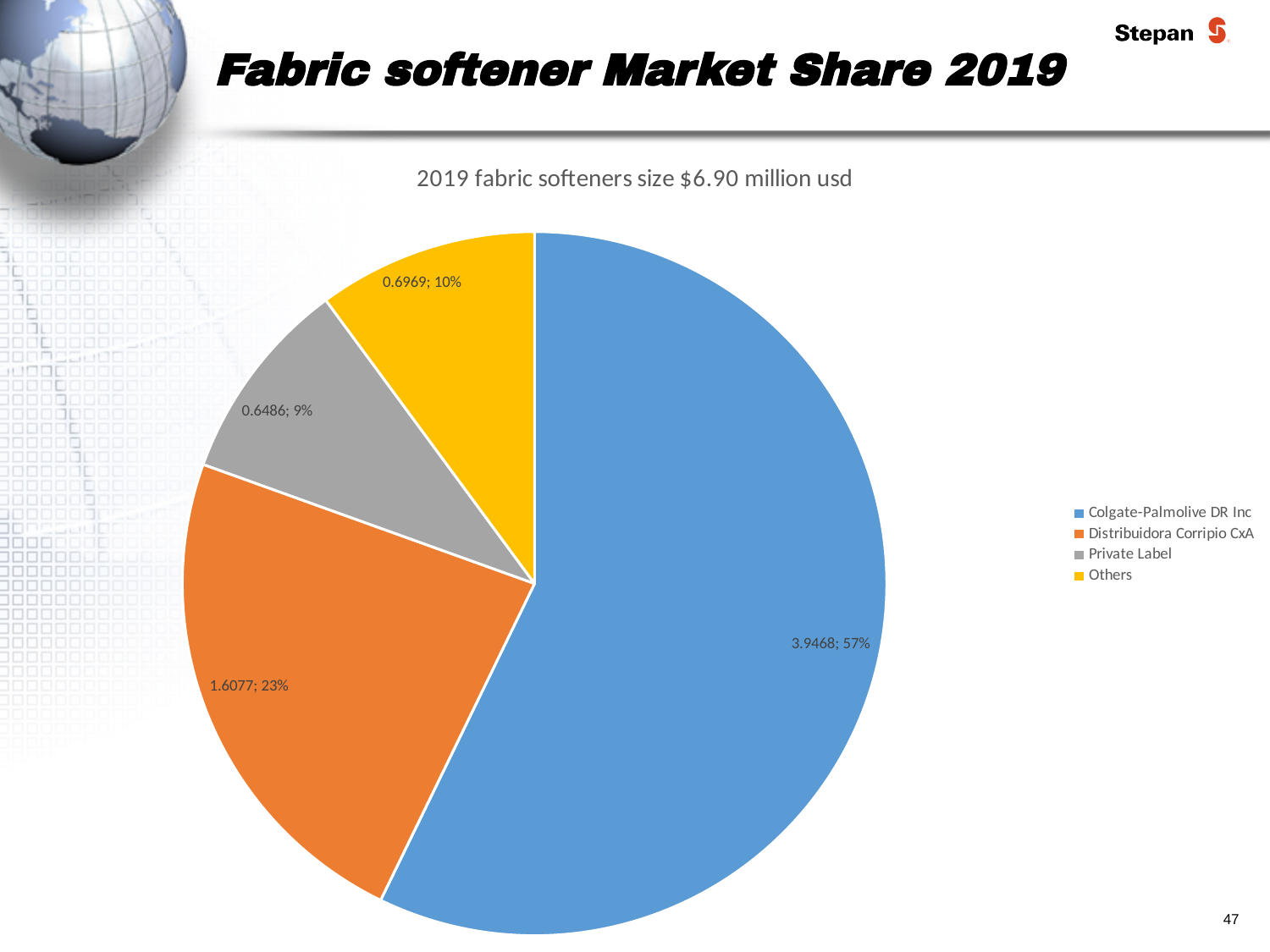

# Fabric softener Market Share 2019

### Chart: 2019 fabric softeners size $6.90 million usd

| Category |  |
|---|---|
| Colgate-Palmolive DR Inc | 3.9468000000000005 |
| Distribuidora Corripio CxA | 1.6077000000000001 |
| Private Label | 0.6486000000000001 |
| Others | 0.6969 |
47